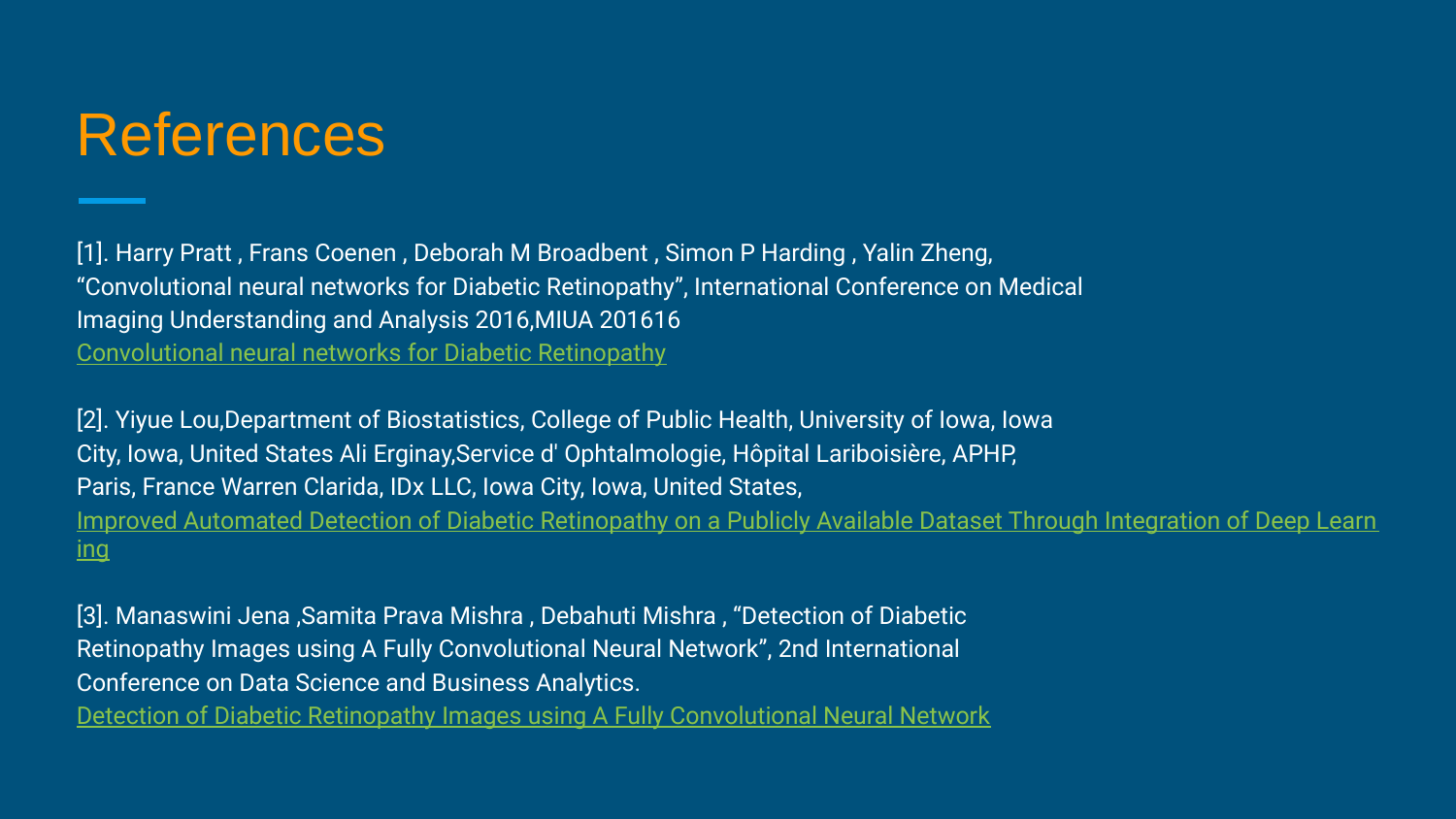

# References
[1]. Harry Pratt , Frans Coenen , Deborah M Broadbent , Simon P Harding , Yalin Zheng,
“Convolutional neural networks for Diabetic Retinopathy”, International Conference on Medical
Imaging Understanding and Analysis 2016,MIUA 201616
Convolutional neural networks for Diabetic Retinopathy

[2]. Yiyue Lou,Department of Biostatistics, College of Public Health, University of Iowa, Iowa
City, Iowa, United States Ali Erginay,Service d' Ophtalmologie, Hôpital Lariboisière, APHP,
Paris, France Warren Clarida, IDx LLC, Iowa City, Iowa, United States,
Improved Automated Detection of Diabetic Retinopathy on a Publicly Available Dataset Through Integration of Deep Learning

[3]. Manaswini Jena ,Samita Prava Mishra , Debahuti Mishra , “Detection of Diabetic
Retinopathy Images using A Fully Convolutional Neural Network”, 2nd International
Conference on Data Science and Business Analytics.
Detection of Diabetic Retinopathy Images using A Fully Convolutional Neural Network